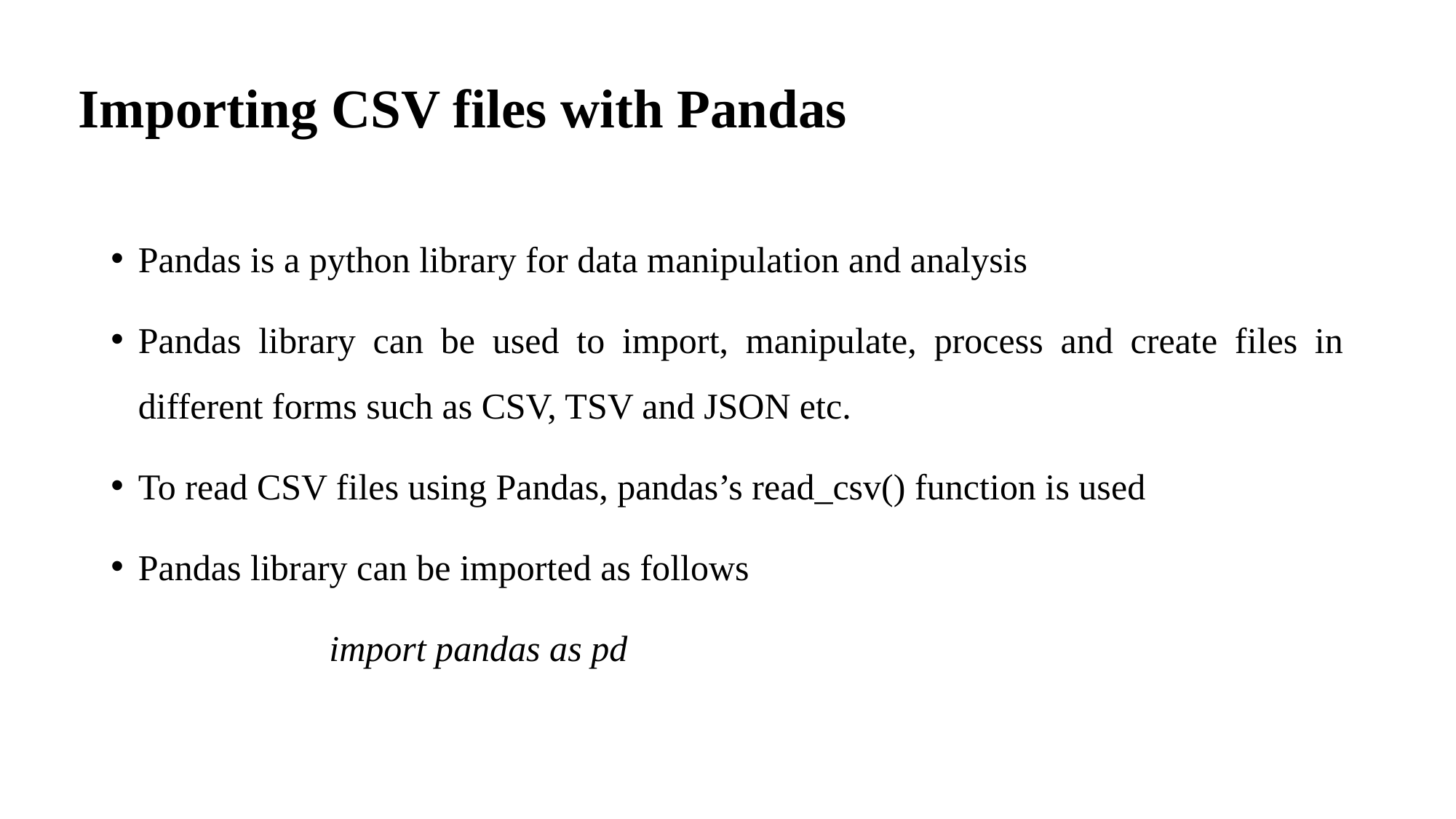

# Importing CSV files with Pandas
Pandas is a python library for data manipulation and analysis
Pandas library can be used to import, manipulate, process and create files in different forms such as CSV, TSV and JSON etc.
To read CSV files using Pandas, pandas’s read_csv() function is used
Pandas library can be imported as follows
		import pandas as pd